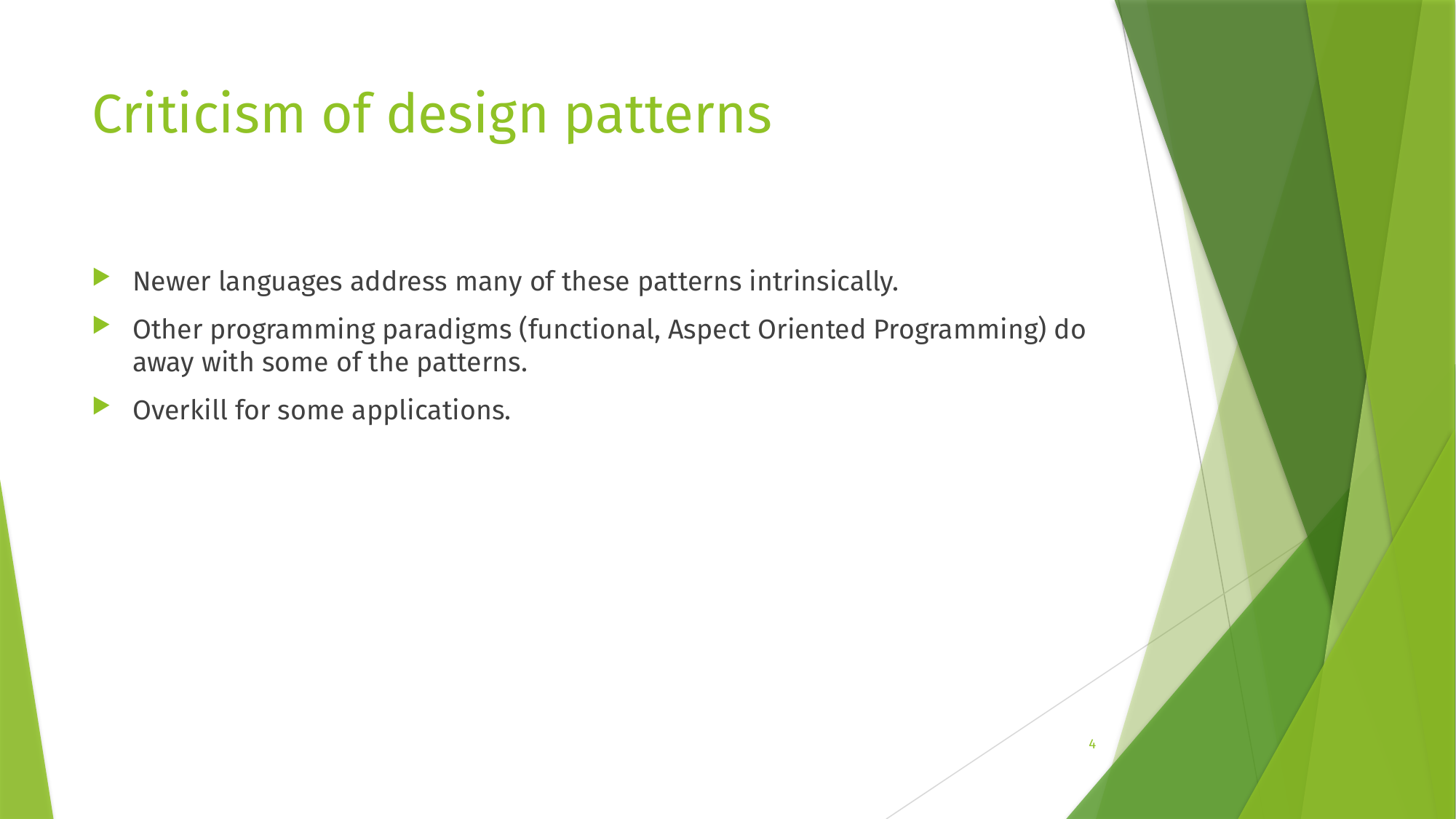

# Criticism of design patterns
Newer languages address many of these patterns intrinsically.
Other programming paradigms (functional, Aspect Oriented Programming) do away with some of the patterns.
Overkill for some applications.
4